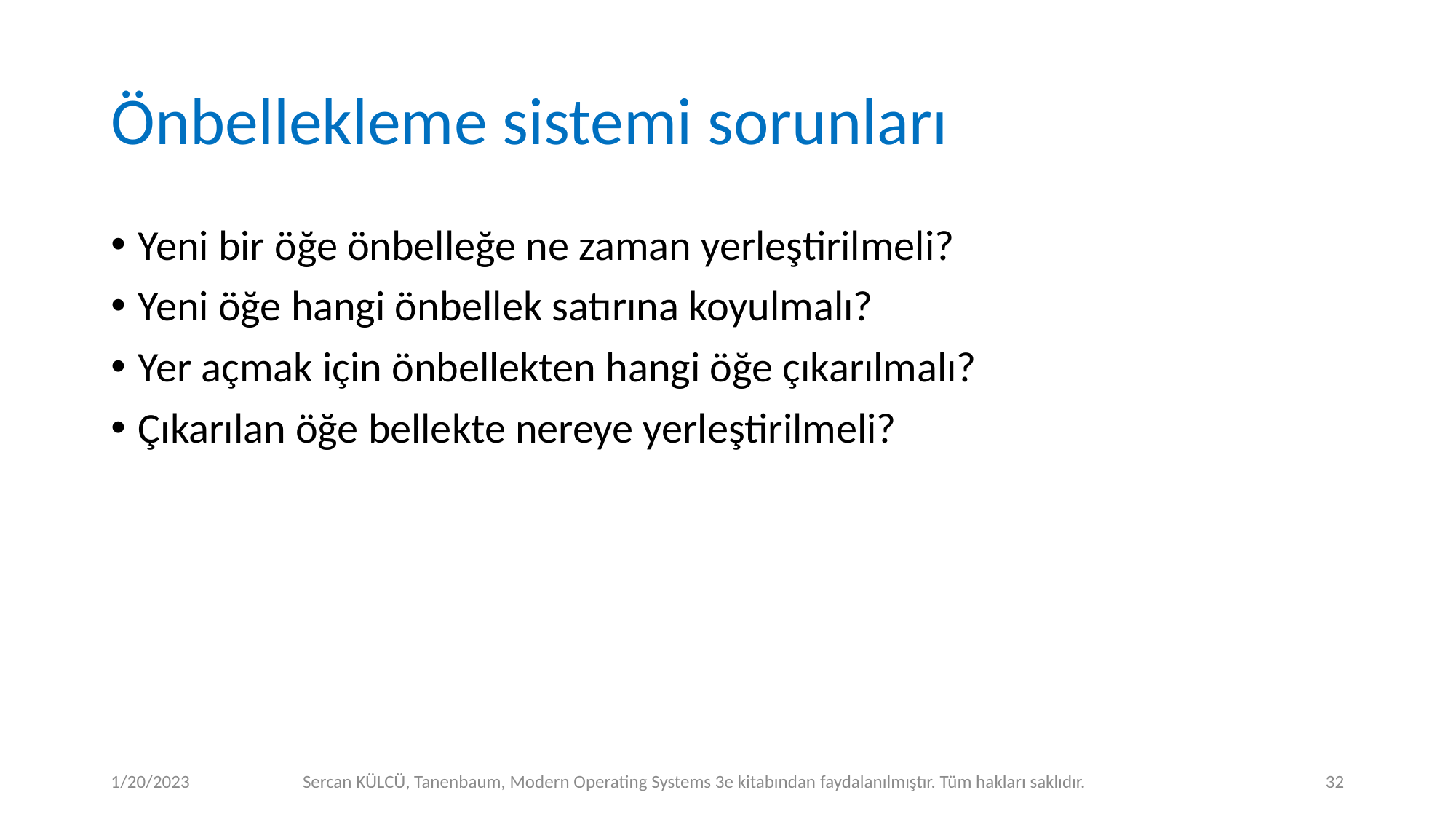

# Önbellekleme sistemi sorunları
Yeni bir öğe önbelleğe ne zaman yerleştirilmeli?
Yeni öğe hangi önbellek satırına koyulmalı?
Yer açmak için önbellekten hangi öğe çıkarılmalı?
Çıkarılan öğe bellekte nereye yerleştirilmeli?

1/20/2023
Sercan KÜLCÜ, Tanenbaum, Modern Operating Systems 3e kitabından faydalanılmıştır. Tüm hakları saklıdır.
32